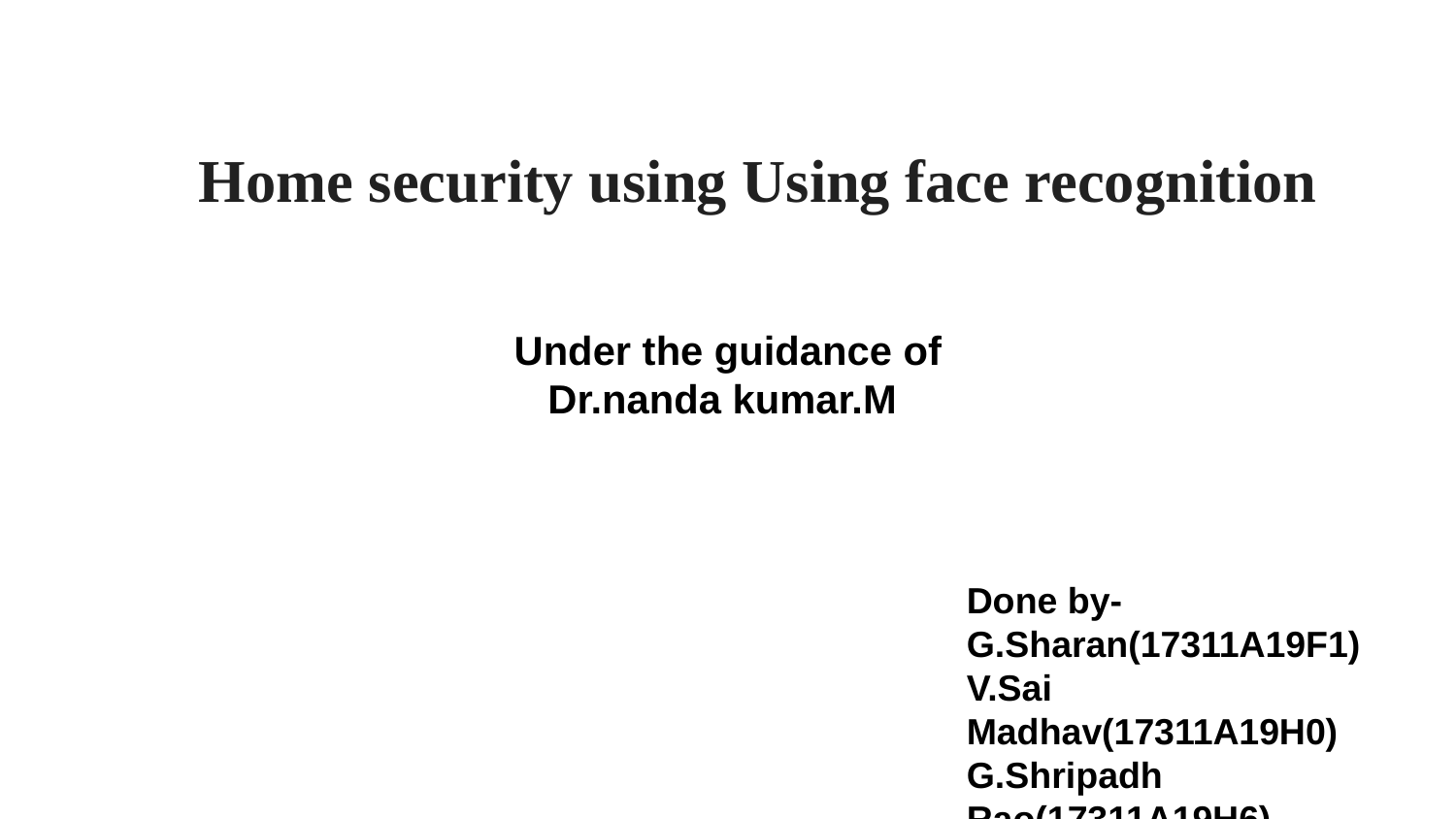

# Home security using Using face recognition
Under the guidance of
Dr.nanda kumar.M
Done by-
G.Sharan(17311A19F1)
V.Sai Madhav(17311A19H0)
G.Shripadh Rao(17311A19H6)